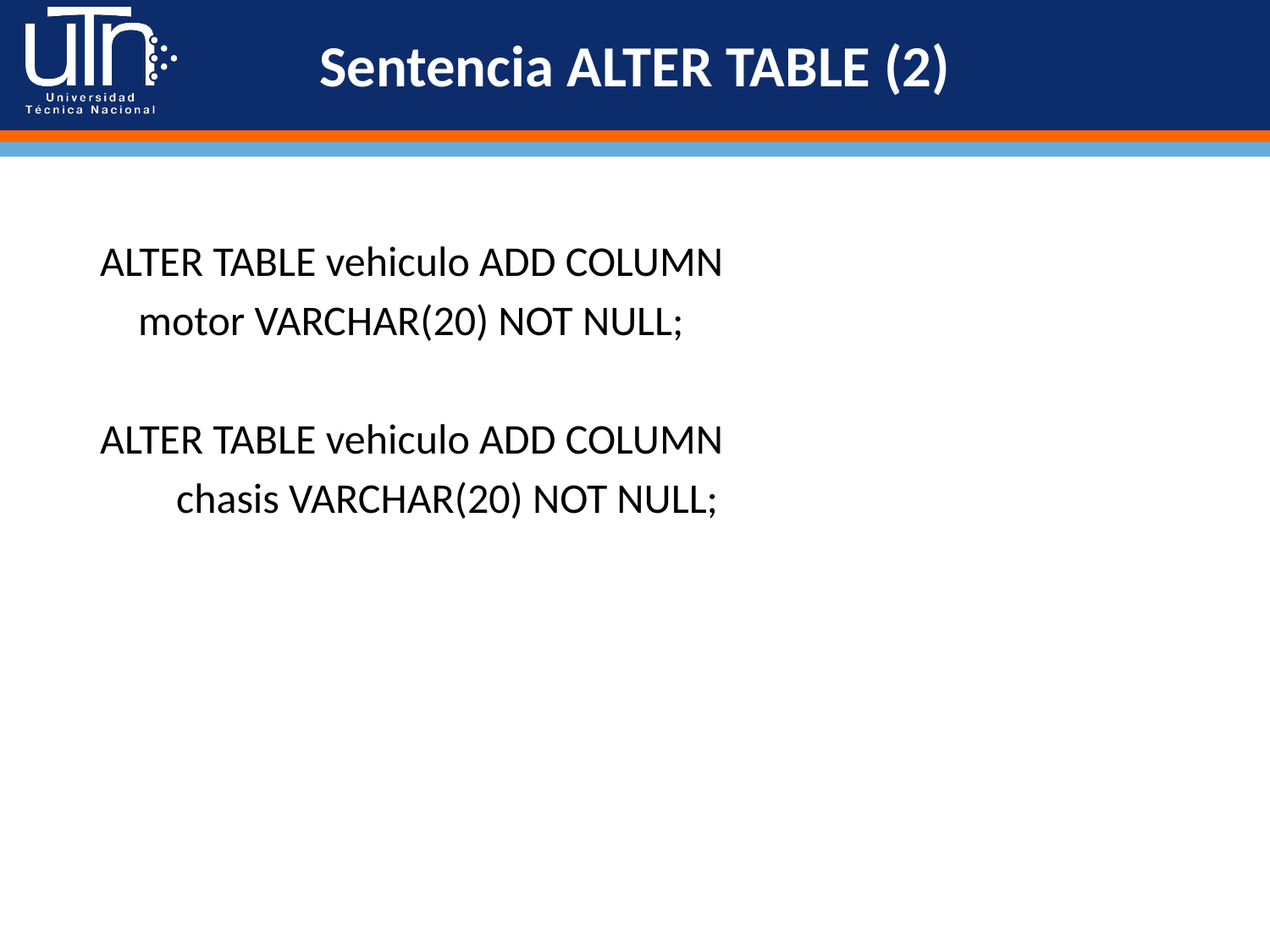

# Sentencia ALTER TABLE (2)

ALTER TABLE vehiculo ADD COLUMN
    motor VARCHAR(20) NOT NULL;

ALTER TABLE vehiculo ADD COLUMN
        chasis VARCHAR(20) NOT NULL;